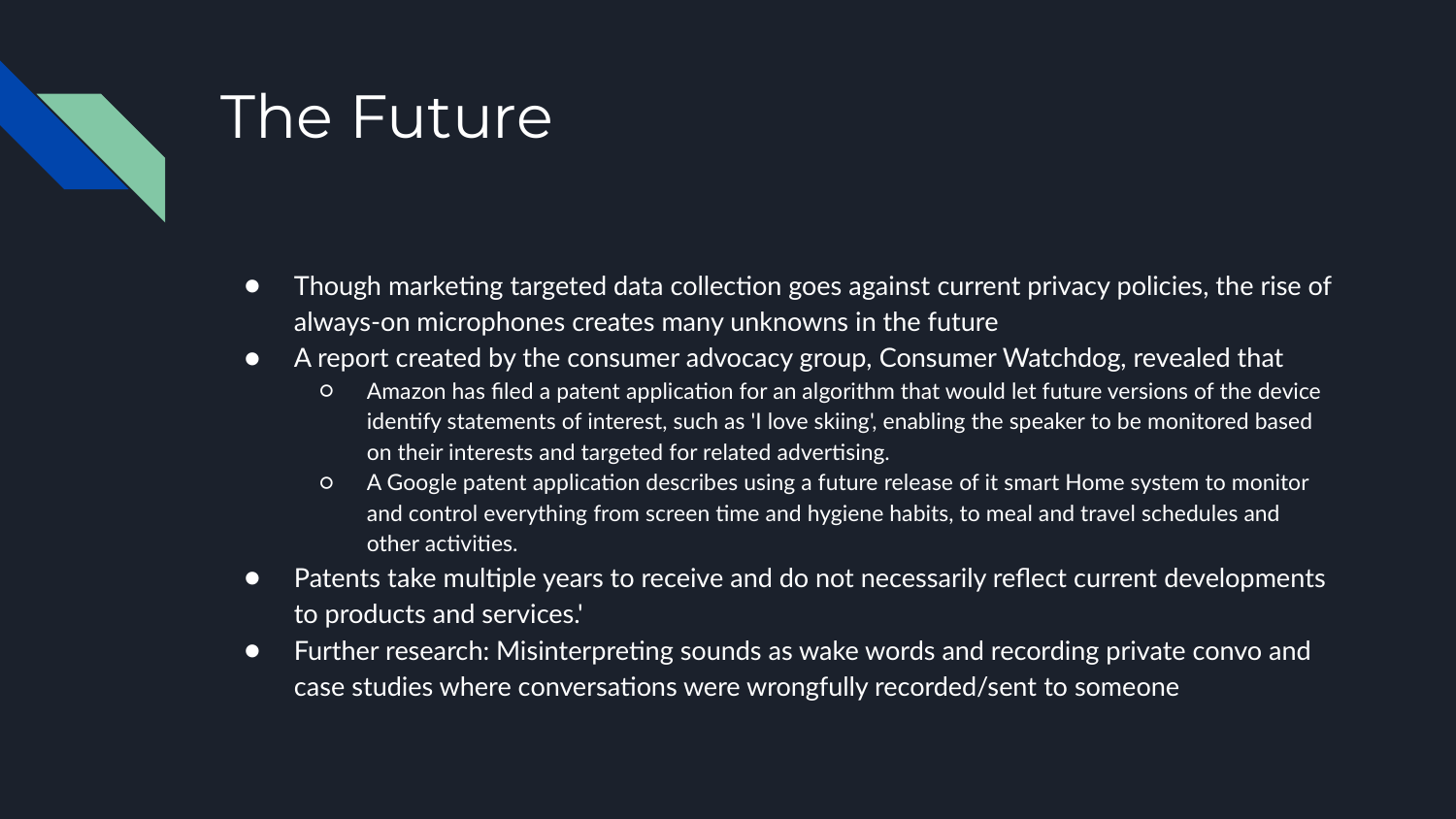

# The Future
Though marketing targeted data collection goes against current privacy policies, the rise of always-on microphones creates many unknowns in the future
A report created by the consumer advocacy group, Consumer Watchdog, revealed that
Amazon has filed a patent application for an algorithm that would let future versions of the device identify statements of interest, such as 'I love skiing', enabling the speaker to be monitored based on their interests and targeted for related advertising.
A Google patent application describes using a future release of it smart Home system to monitor and control everything from screen time and hygiene habits, to meal and travel schedules and other activities.
Patents take multiple years to receive and do not necessarily reflect current developments to products and services.'
Further research: Misinterpreting sounds as wake words and recording private convo and case studies where conversations were wrongfully recorded/sent to someone